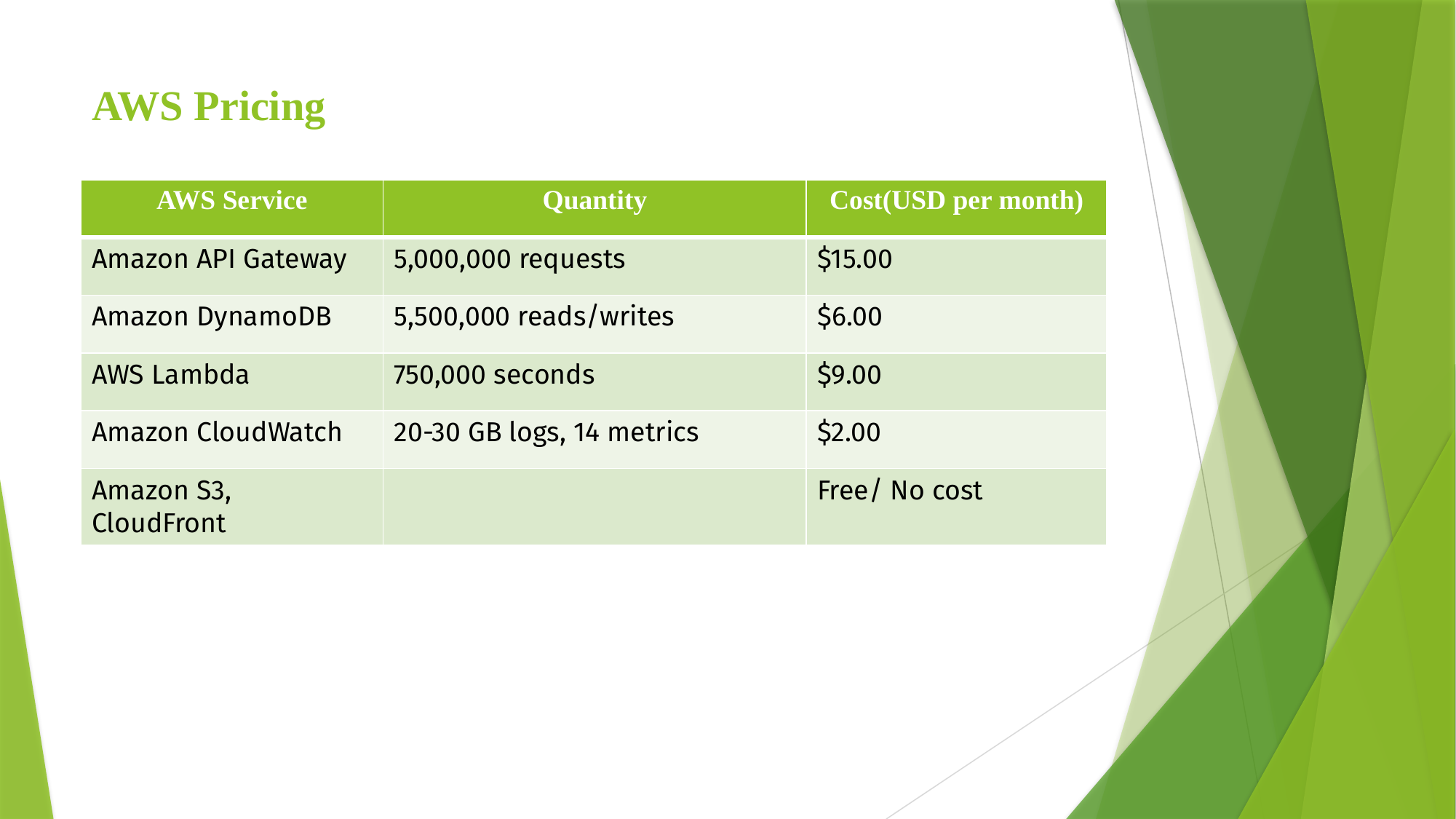

# AWS Pricing
| AWS Service | Quantity | Cost(USD per month) |
| --- | --- | --- |
| Amazon API Gateway | 5,000,000 requests | $15.00 |
| Amazon DynamoDB | 5,500,000 reads/writes | $6.00 |
| AWS Lambda | 750,000 seconds | $9.00 |
| Amazon CloudWatch | 20-30 GB logs, 14 metrics | $2.00 |
| Amazon S3, CloudFront |  | Free/ No cost |